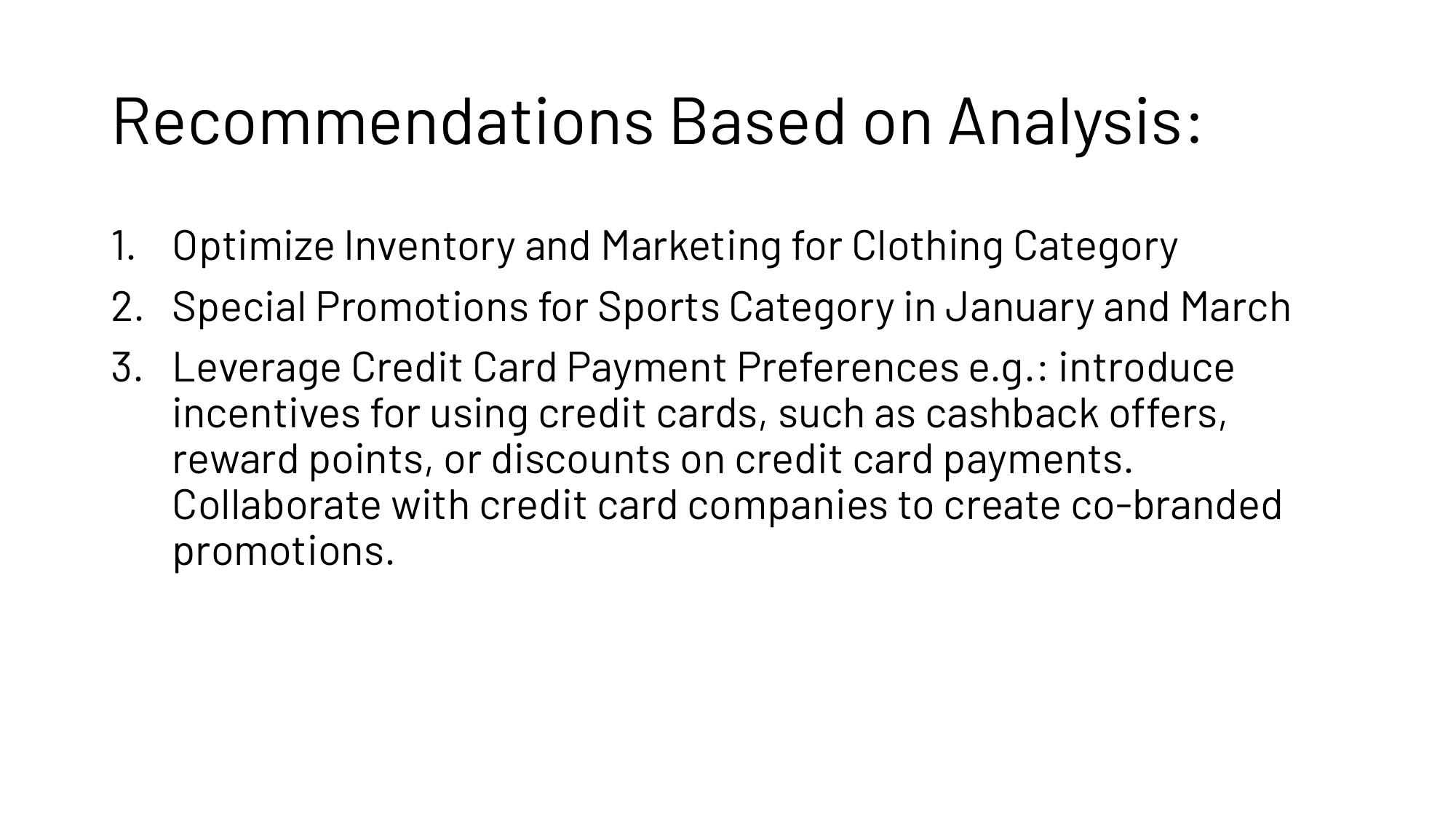

# Recommendations Based on Analysis:
Optimize Inventory and Marketing for Clothing Category
Special Promotions for Sports Category in January and March
Leverage Credit Card Payment Preferences e.g.: introduce incentives for using credit cards, such as cashback offers, reward points, or discounts on credit card payments. Collaborate with credit card companies to create co-branded promotions.